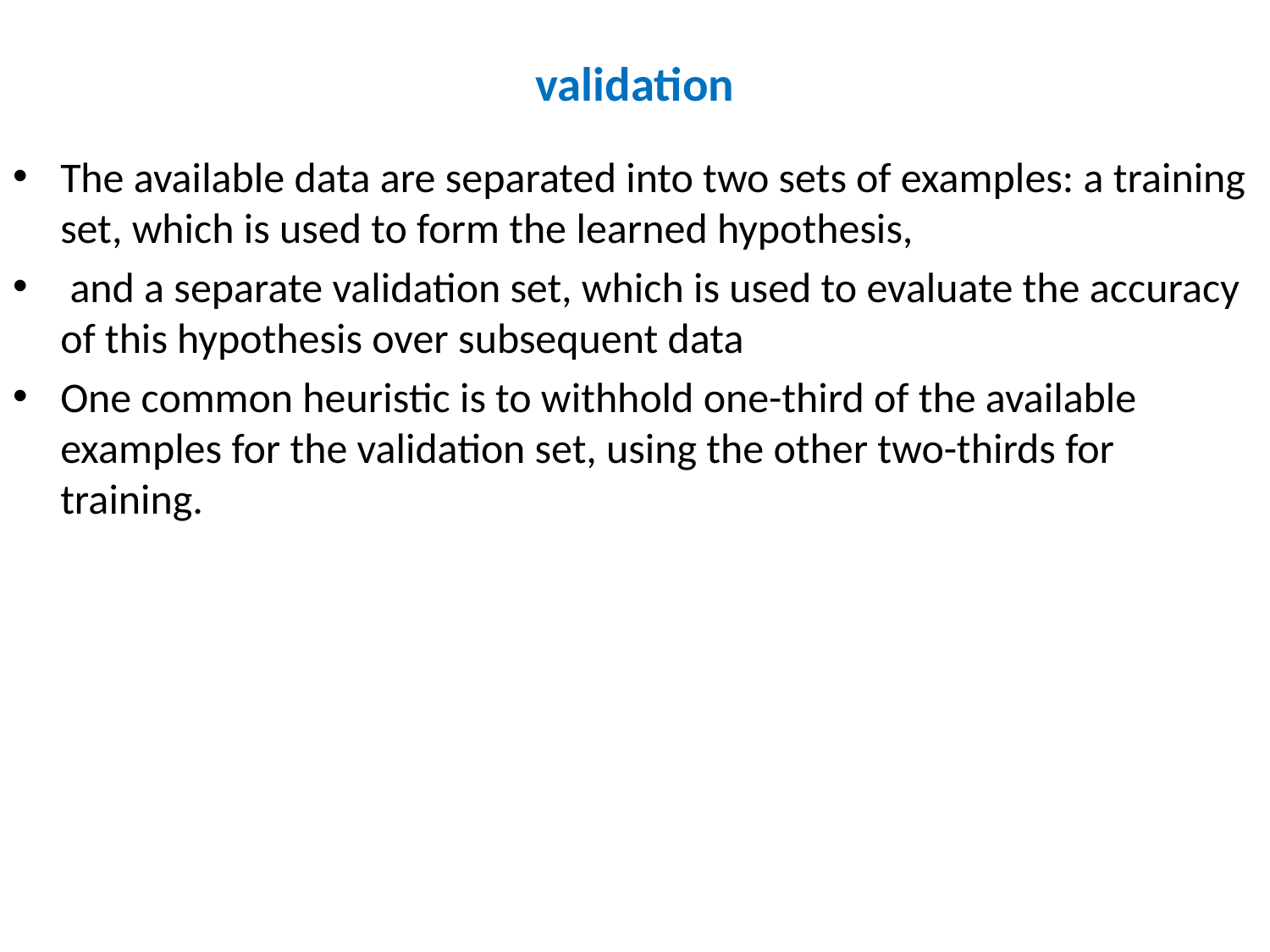

# validation
The available data are separated into two sets of examples: a training set, which is used to form the learned hypothesis,
 and a separate validation set, which is used to evaluate the accuracy of this hypothesis over subsequent data
One common heuristic is to withhold one-third of the available examples for the validation set, using the other two-thirds for training.